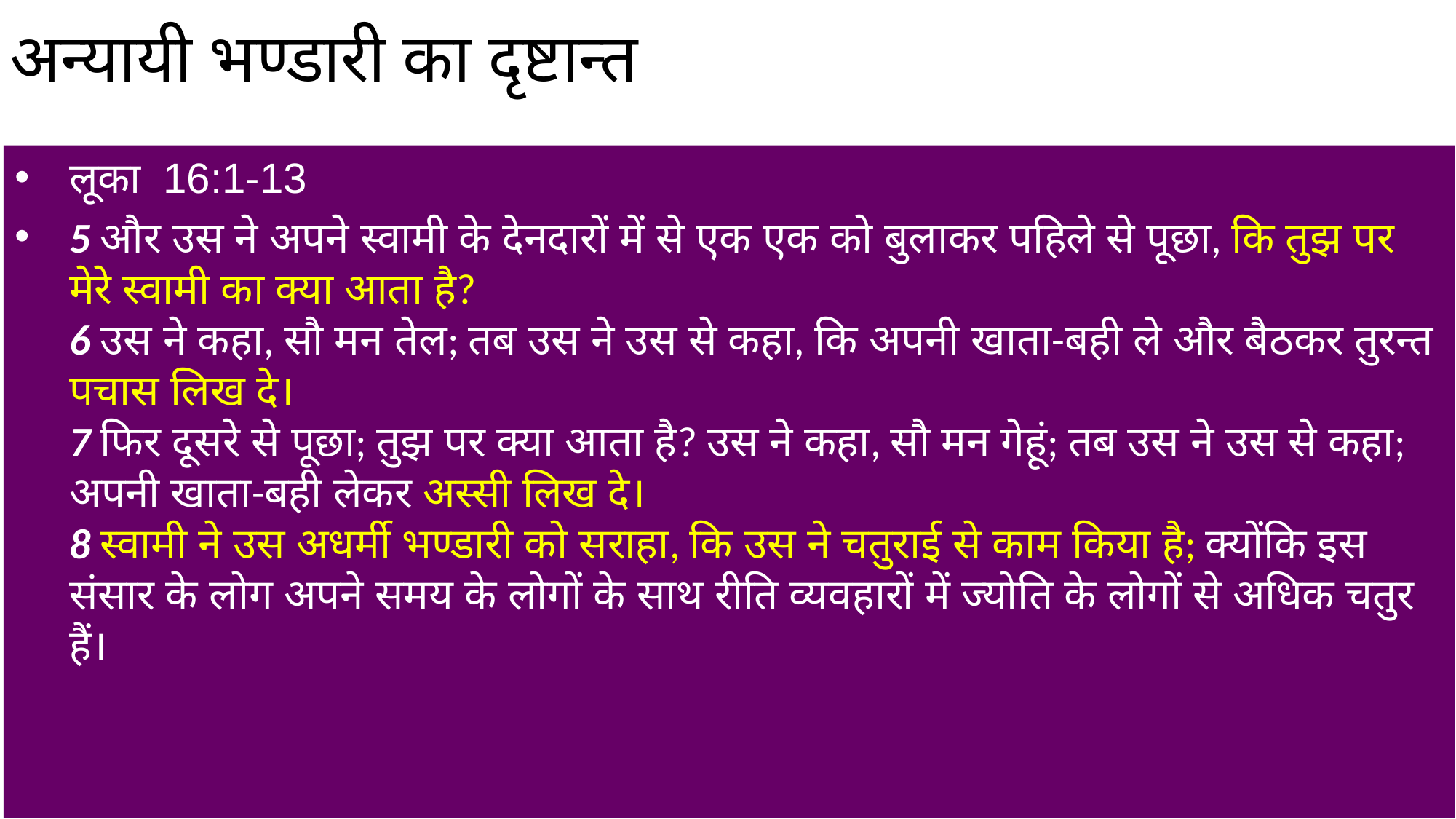

# अन्यायी भण्डारी का दृष्टान्त
लूका  16:1-13
5 और उस ने अपने स्वामी के देनदारों में से एक एक को बुलाकर पहिले से पूछा, कि तुझ पर मेरे स्वामी का क्या आता है?
6 उस ने कहा, सौ मन तेल; तब उस ने उस से कहा, कि अपनी खाता-बही ले और बैठकर तुरन्त पचास लिख दे।
7 फिर दूसरे से पूछा; तुझ पर क्या आता है? उस ने कहा, सौ मन गेहूं; तब उस ने उस से कहा; अपनी खाता-बही लेकर अस्सी लिख दे।
8 स्वामी ने उस अधर्मी भण्डारी को सराहा, कि उस ने चतुराई से काम किया है; क्योंकि इस संसार के लोग अपने समय के लोगों के साथ रीति व्यवहारों में ज्योति के लोगों से अधिक चतुर हैं।
3